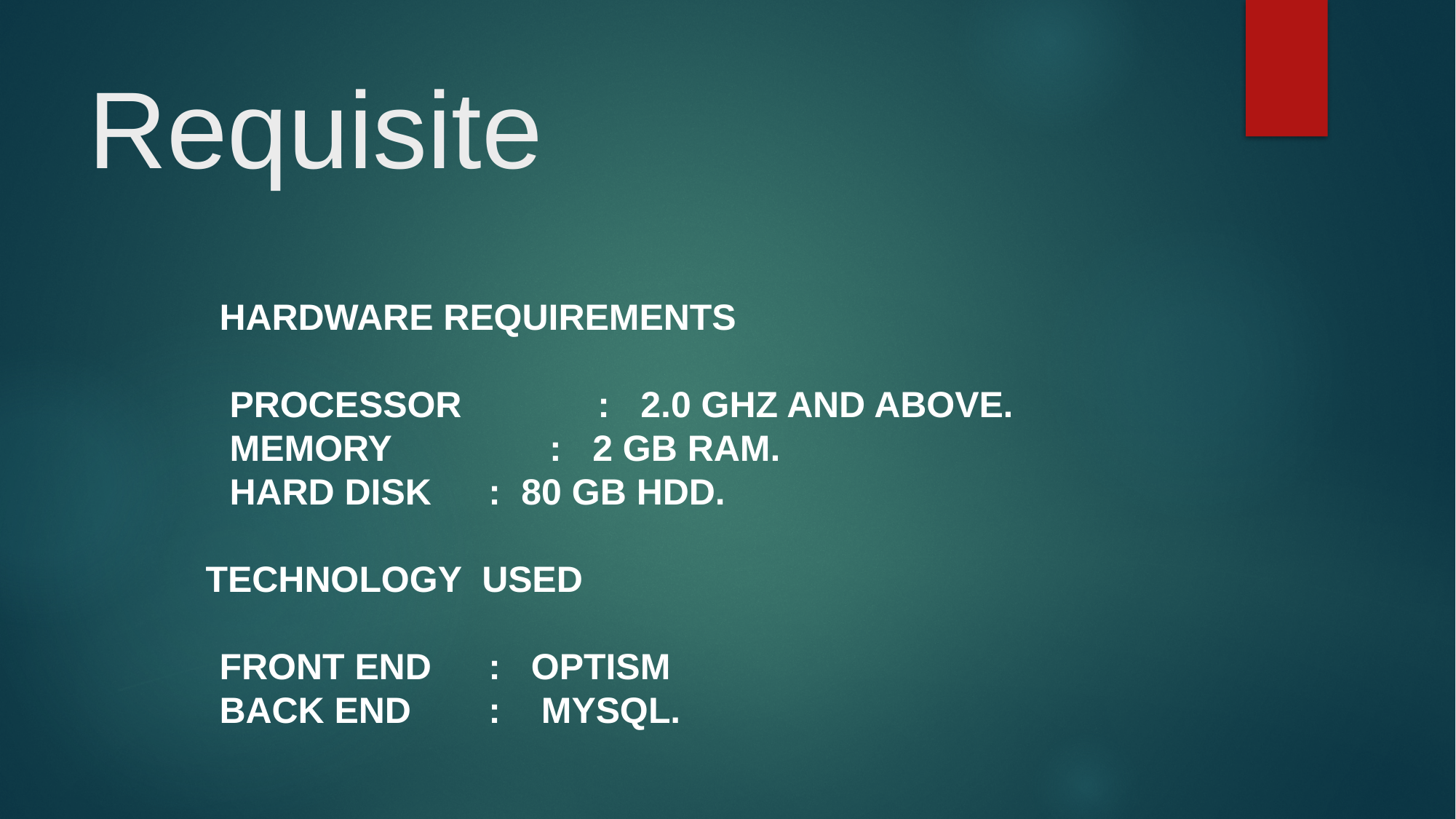

# Requisite
HARDWARE REQUIREMENTS

 Processor	     :   2.0 GHZ AND above.
 Memory	           :   2 GB RAM.
 Hard Disk	     :  80 GB HDD.

    Technology  used

Front End	     :   OPTISM
Back End	     :    MySql.